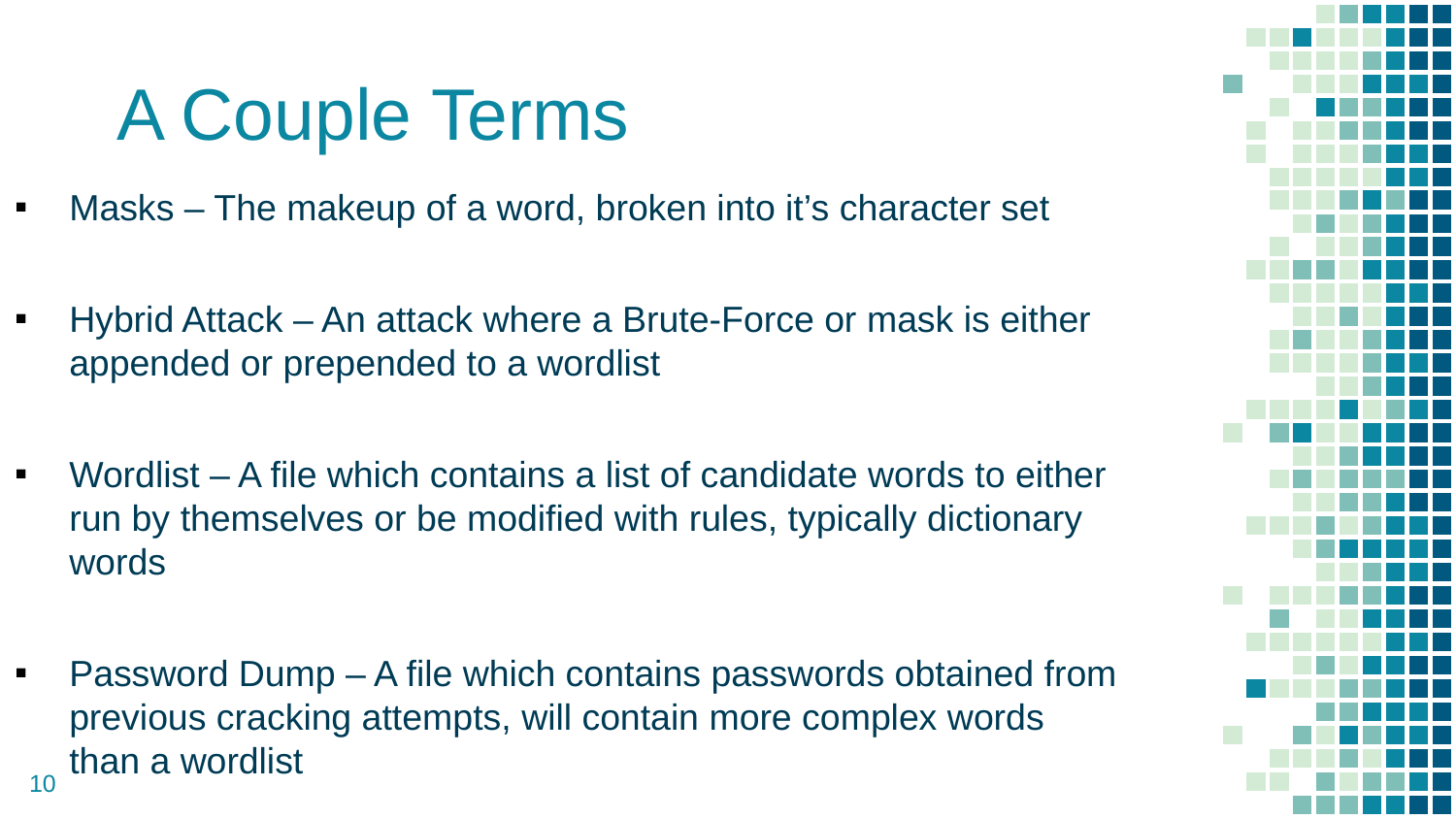

A Couple Terms
Masks – The makeup of a word, broken into it’s character set

Hybrid Attack – An attack where a Brute-Force or mask is either appended or prepended to a wordlist

Wordlist – A file which contains a list of candidate words to either run by themselves or be modified with rules, typically dictionary words

Password Dump – A file which contains passwords obtained from previous cracking attempts, will contain more complex words than a wordlist

10